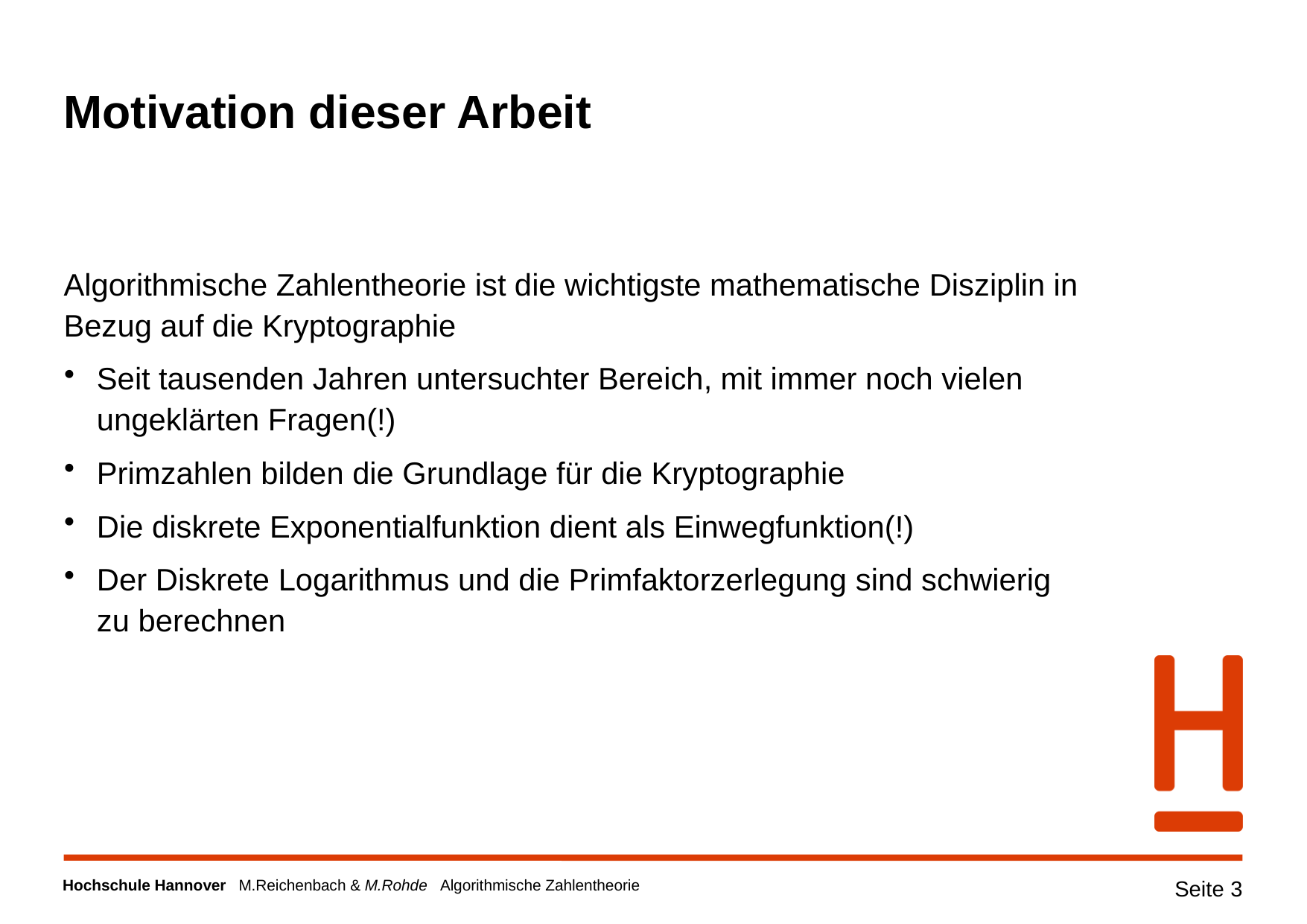

# Motivation dieser Arbeit
Algorithmische Zahlentheorie ist die wichtigste mathematische Disziplin in Bezug auf die Kryptographie
Seit tausenden Jahren untersuchter Bereich, mit immer noch vielen ungeklärten Fragen(!)
Primzahlen bilden die Grundlage für die Kryptographie
Die diskrete Exponentialfunktion dient als Einwegfunktion(!)
Der Diskrete Logarithmus und die Primfaktorzerlegung sind schwierig zu berechnen
Seite 3